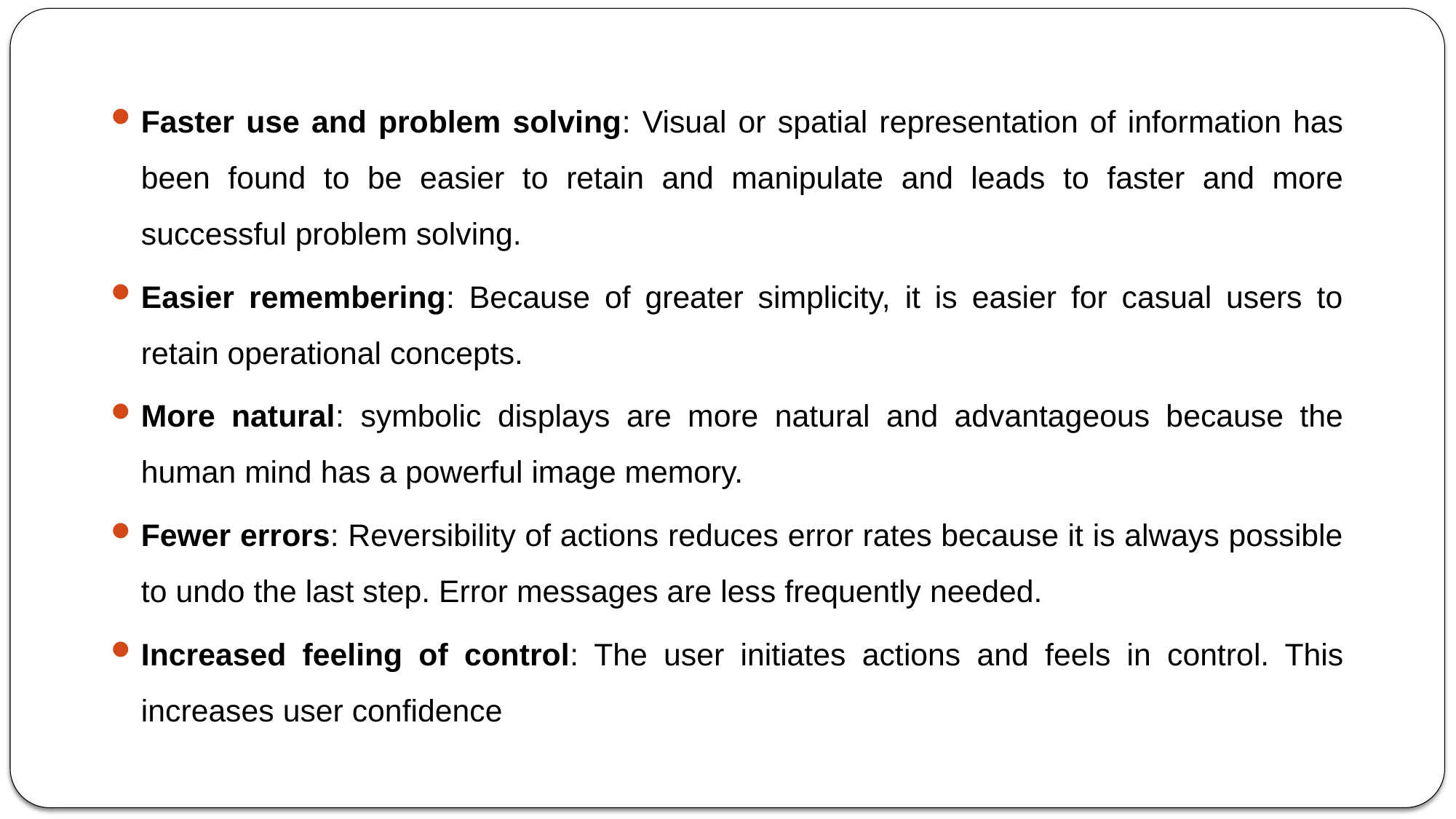

Faster use and problem solving: Visual or spatial representation of information has been found to be easier to retain and manipulate and leads to faster and more successful problem solving.
Easier remembering: Because of greater simplicity, it is easier for casual users to retain operational concepts.
More natural: symbolic displays are more natural and advantageous because the human mind has a powerful image memory.
Fewer errors: Reversibility of actions reduces error rates because it is always possible to undo the last step. Error messages are less frequently needed.
Increased feeling of control: The user initiates actions and feels in control. This increases user confidence